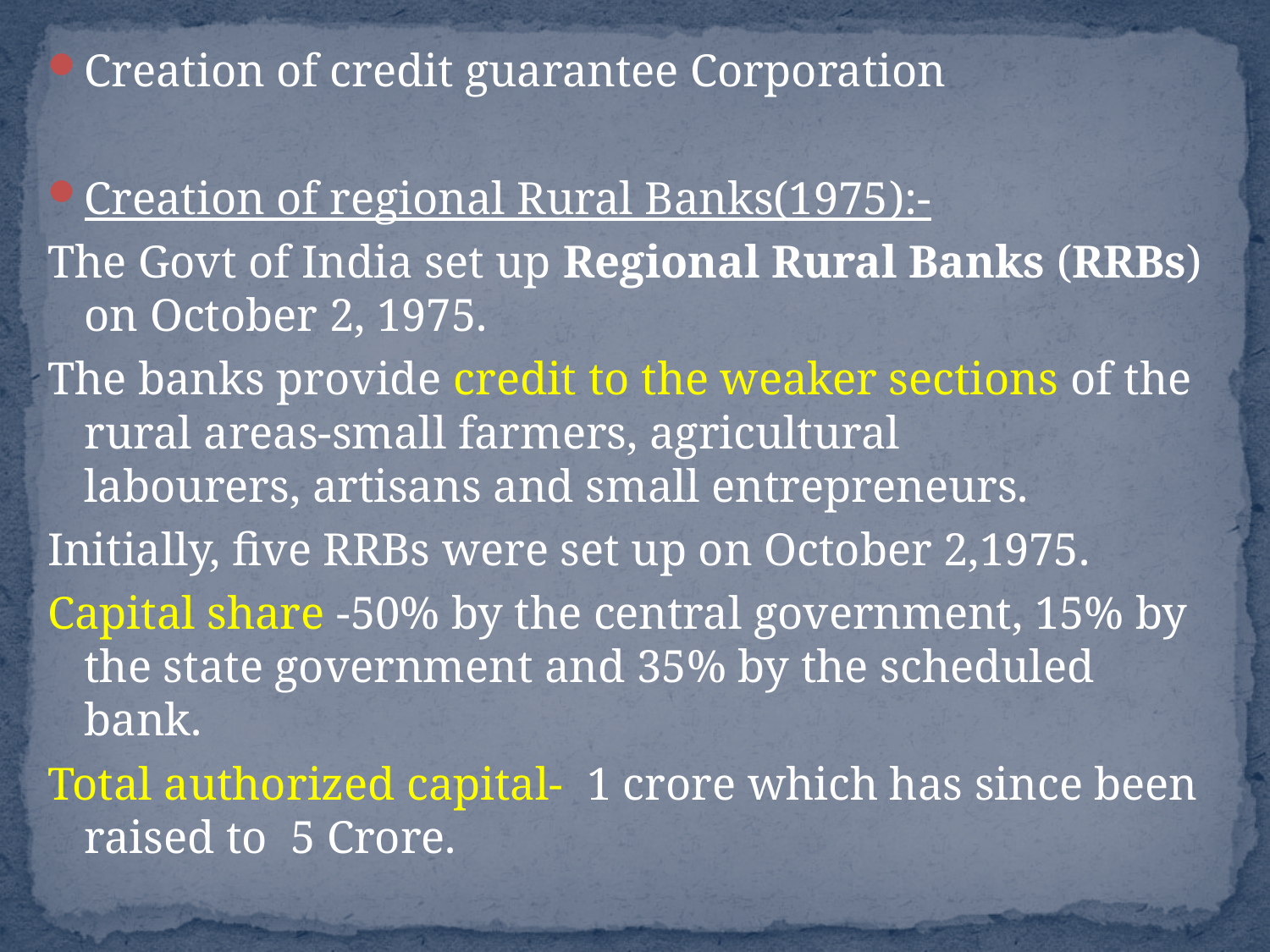

Creation of credit guarantee Corporation

Creation of regional Rural Banks(1975):-
The Govt of India set up Regional Rural Banks (RRBs) on October 2, 1975.
The banks provide credit to the weaker sections of the rural areas-small farmers, agricultural labourers, artisans and small entrepreneurs.
Initially, five RRBs were set up on October 2,1975.
Capital share -50% by the central government, 15% by the state government and 35% by the scheduled bank.
Total authorized capital-  1 crore which has since been raised to  5 Crore.